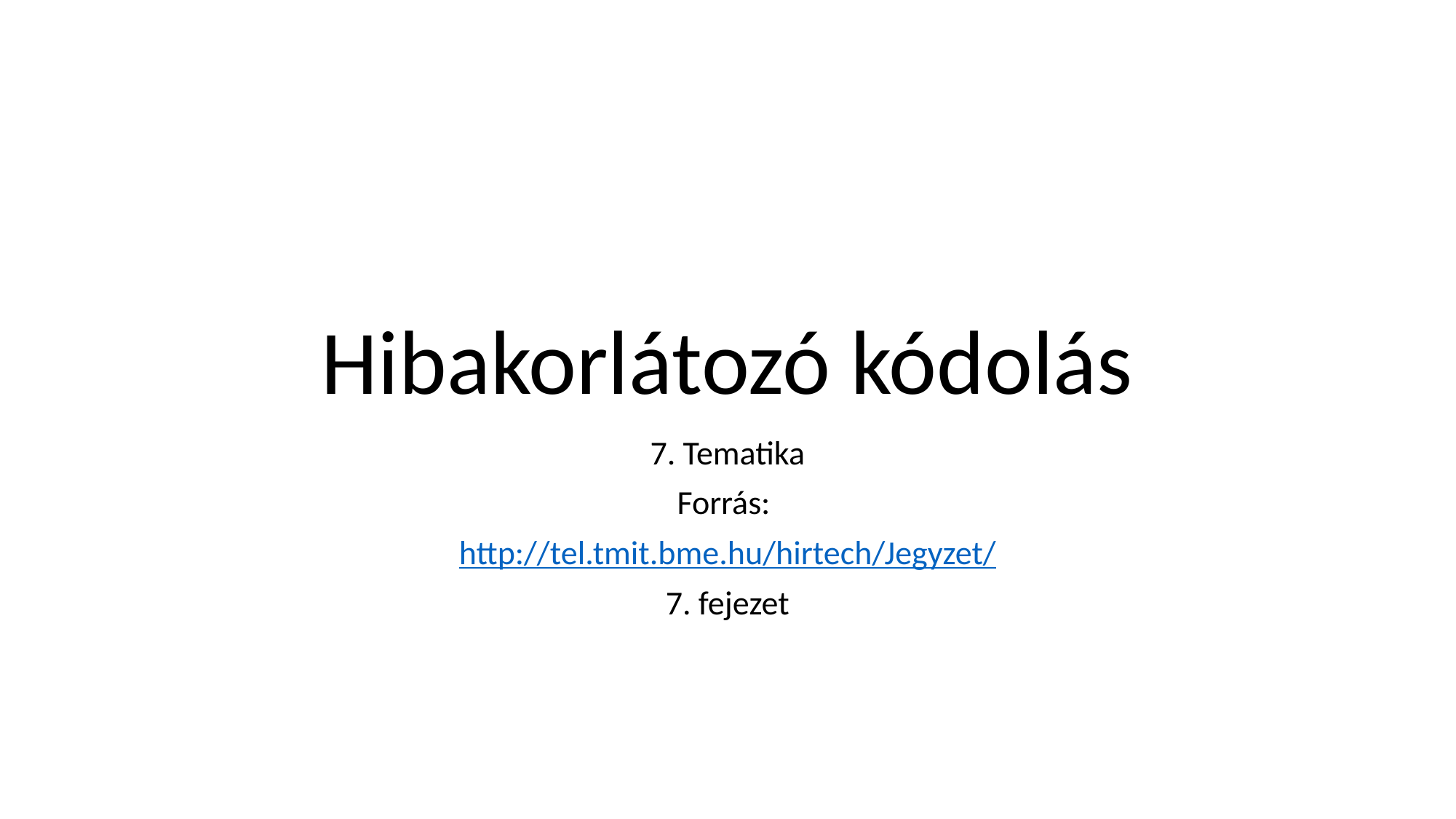

# Hibakorlátozó kódolás
7. Tematika
Forrás:
http://tel.tmit.bme.hu/hirtech/Jegyzet/
7. fejezet